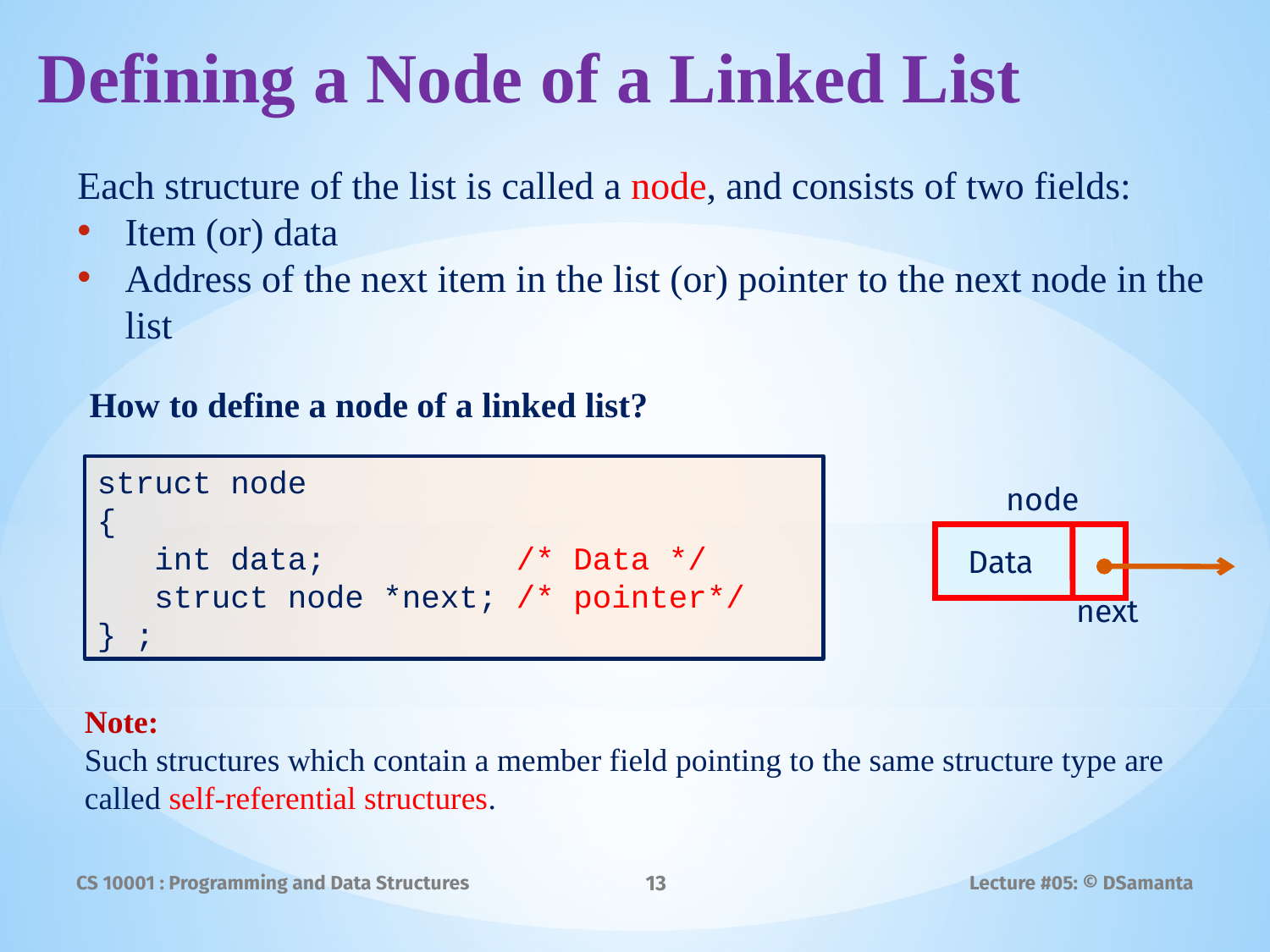

# Defining a Node of a Linked List
Each structure of the list is called a node, and consists of two fields:
Item (or) data
Address of the next item in the list (or) pointer to the next node in the list
How to define a node of a linked list?
struct node
{
   int data;          /* Data */
   struct node *next; /* pointer*/
} ;
node

Data

next
Note:
Such structures which contain a member field pointing to the same structure type are called self-referential structures.
CS 10001 : Programming and Data Structures
13
Lecture #05: © DSamanta